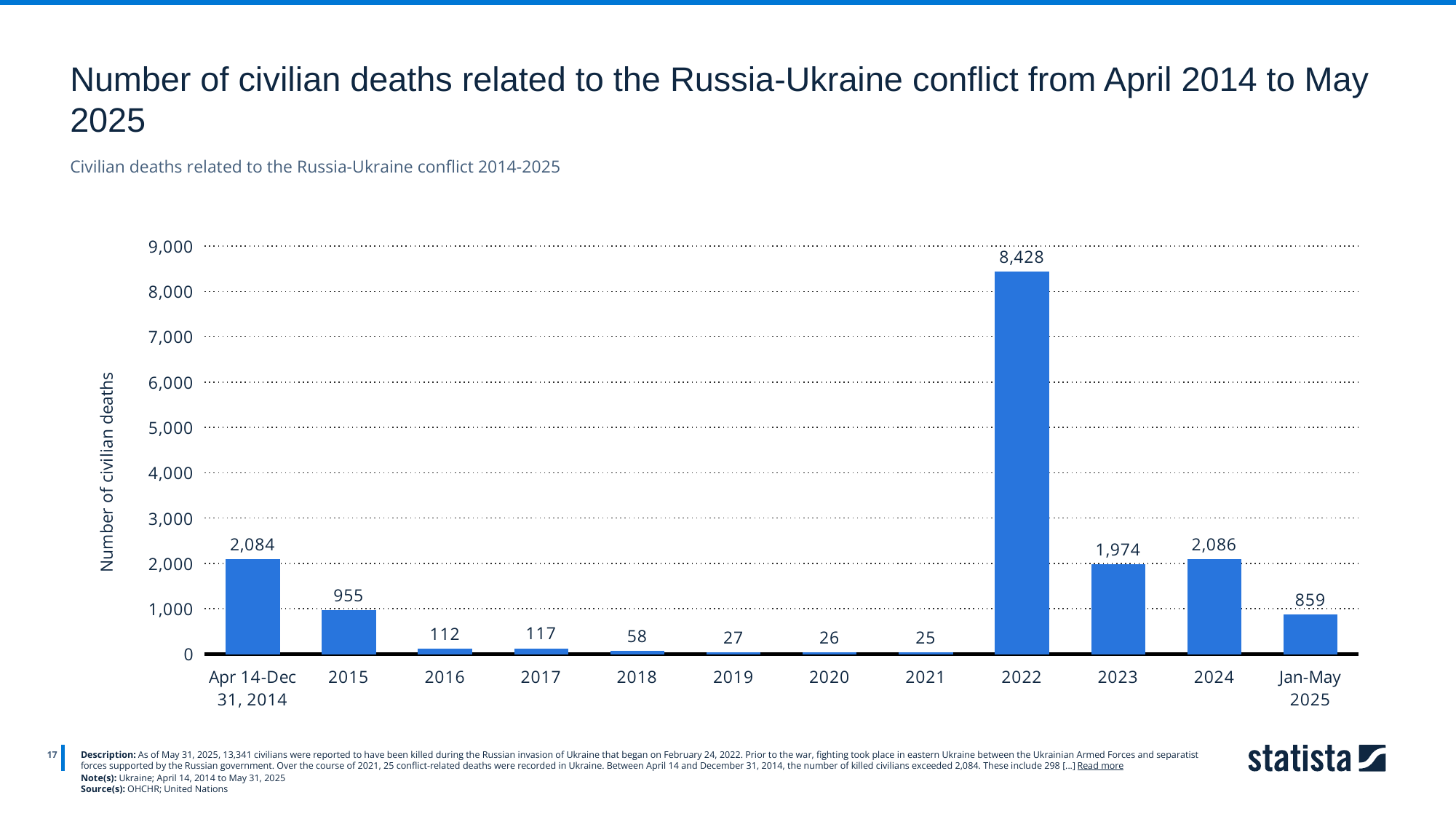

Number of civilian deaths related to the Russia-Ukraine conflict from April 2014 to May 2025
Civilian deaths related to the Russia-Ukraine conflict 2014-2025

### Chart

| Category | Column1 |
|---|---|
| Apr 14-Dec 31, 2014 | 2084.0 |
| 2015 | 955.0 |
| 2016 | 112.0 |
| 2017 | 117.0 |
| 2018 | 58.0 |
| 2019 | 27.0 |
| 2020 | 26.0 |
| 2021 | 25.0 |
| 2022 | 8428.0 |
| 2023 | 1974.0 |
| 2024 | 2086.0 |
| Jan-May 2025 | 859.0 |
17
Description: As of May 31, 2025, 13,341 civilians were reported to have been killed during the Russian invasion of Ukraine that began on February 24, 2022. Prior to the war, fighting took place in eastern Ukraine between the Ukrainian Armed Forces and separatist forces supported by the Russian government. Over the course of 2021, 25 conflict-related deaths were recorded in Ukraine. Between April 14 and December 31, 2014, the number of killed civilians exceeded 2,084. These include 298 [...] Read more
Note(s): Ukraine; April 14, 2014 to May 31, 2025
Source(s): OHCHR; United Nations